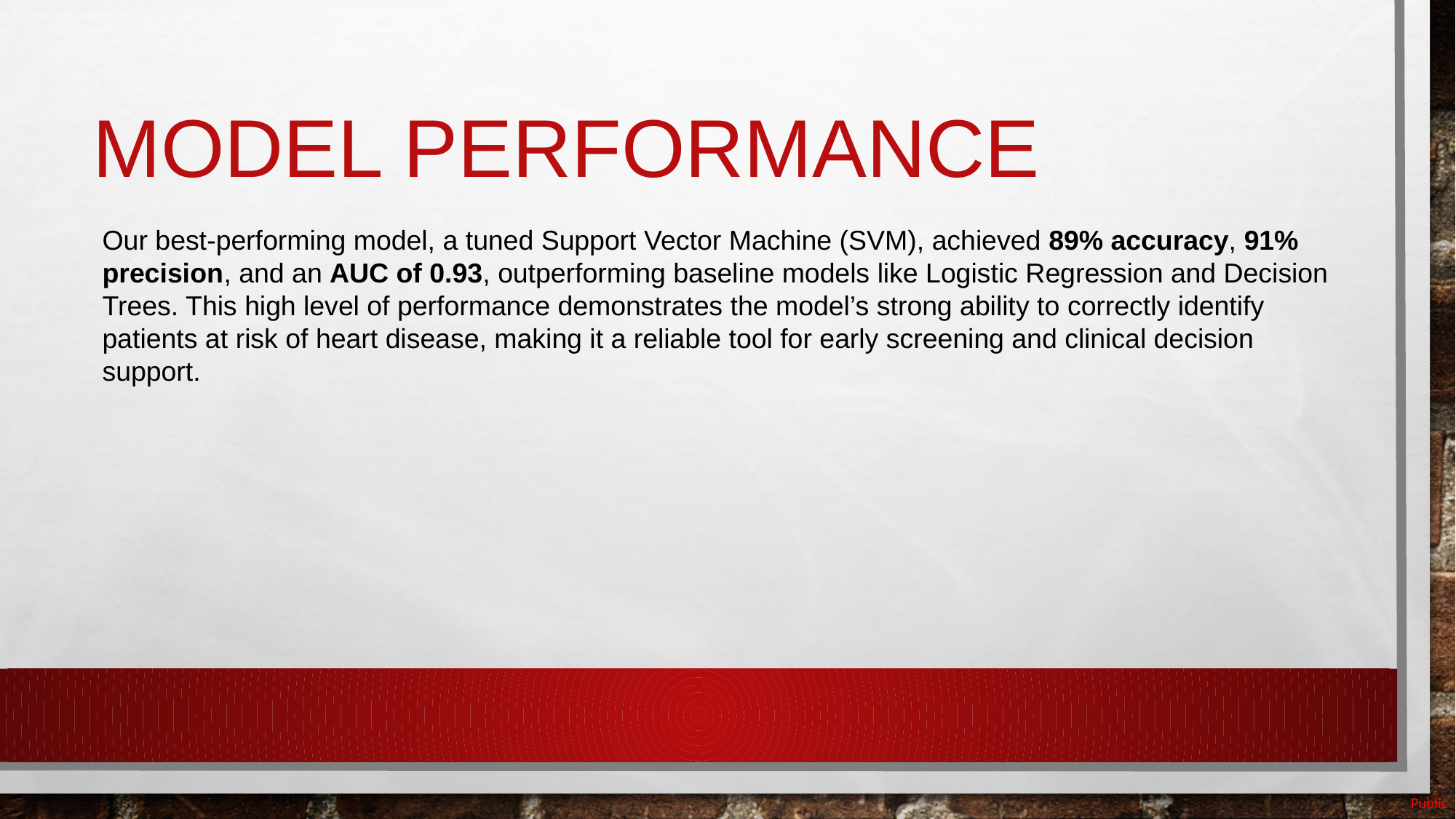

# MoDEL pERFORMANCE
Our best-performing model, a tuned Support Vector Machine (SVM), achieved 89% accuracy, 91% precision, and an AUC of 0.93, outperforming baseline models like Logistic Regression and Decision Trees. This high level of performance demonstrates the model’s strong ability to correctly identify patients at risk of heart disease, making it a reliable tool for early screening and clinical decision support.